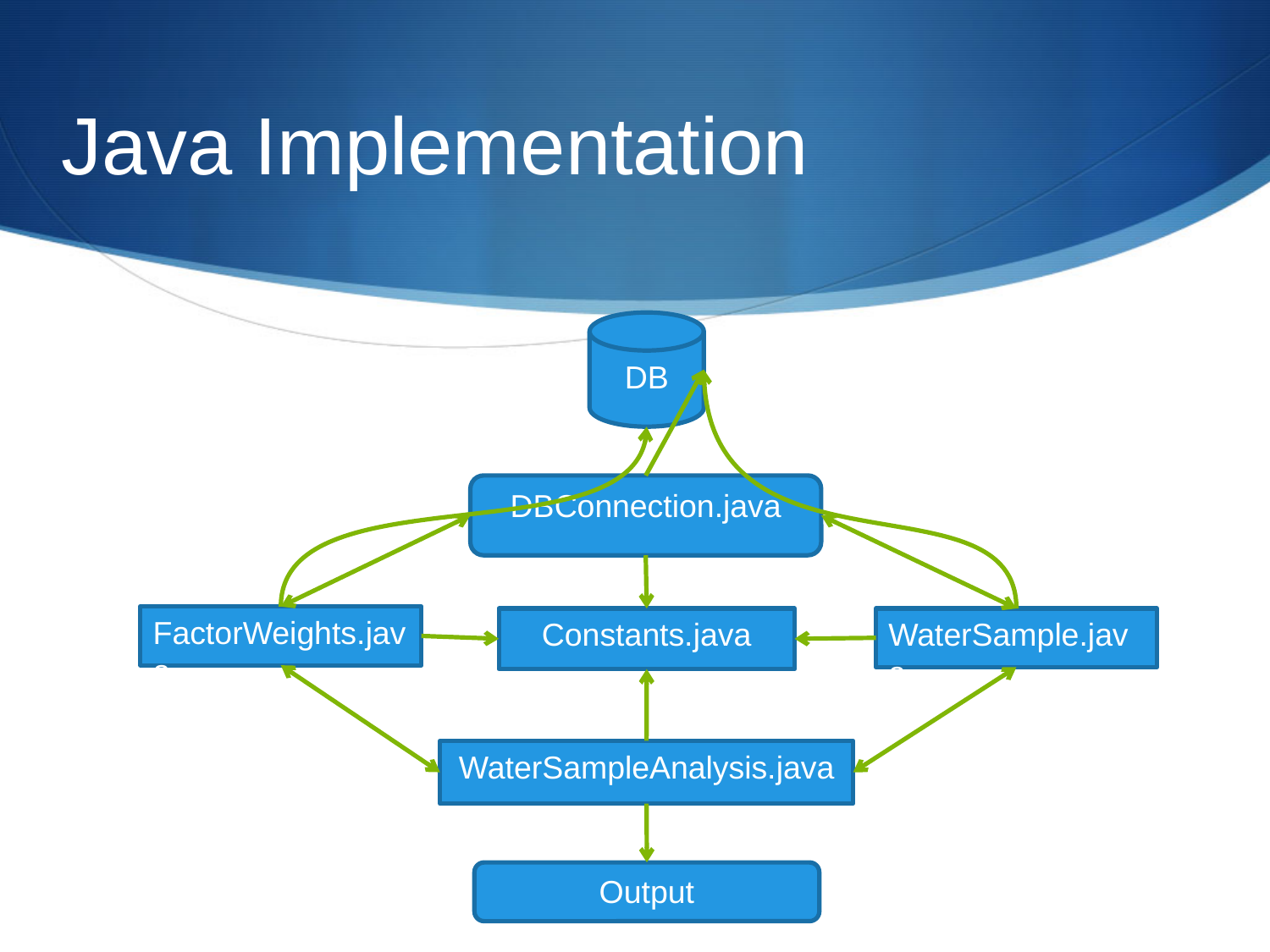

# Java Implementation
DB
DBConnection.java
FactorWeights.java
WaterSample.java
Constants.java
WaterSampleAnalysis.java
Output